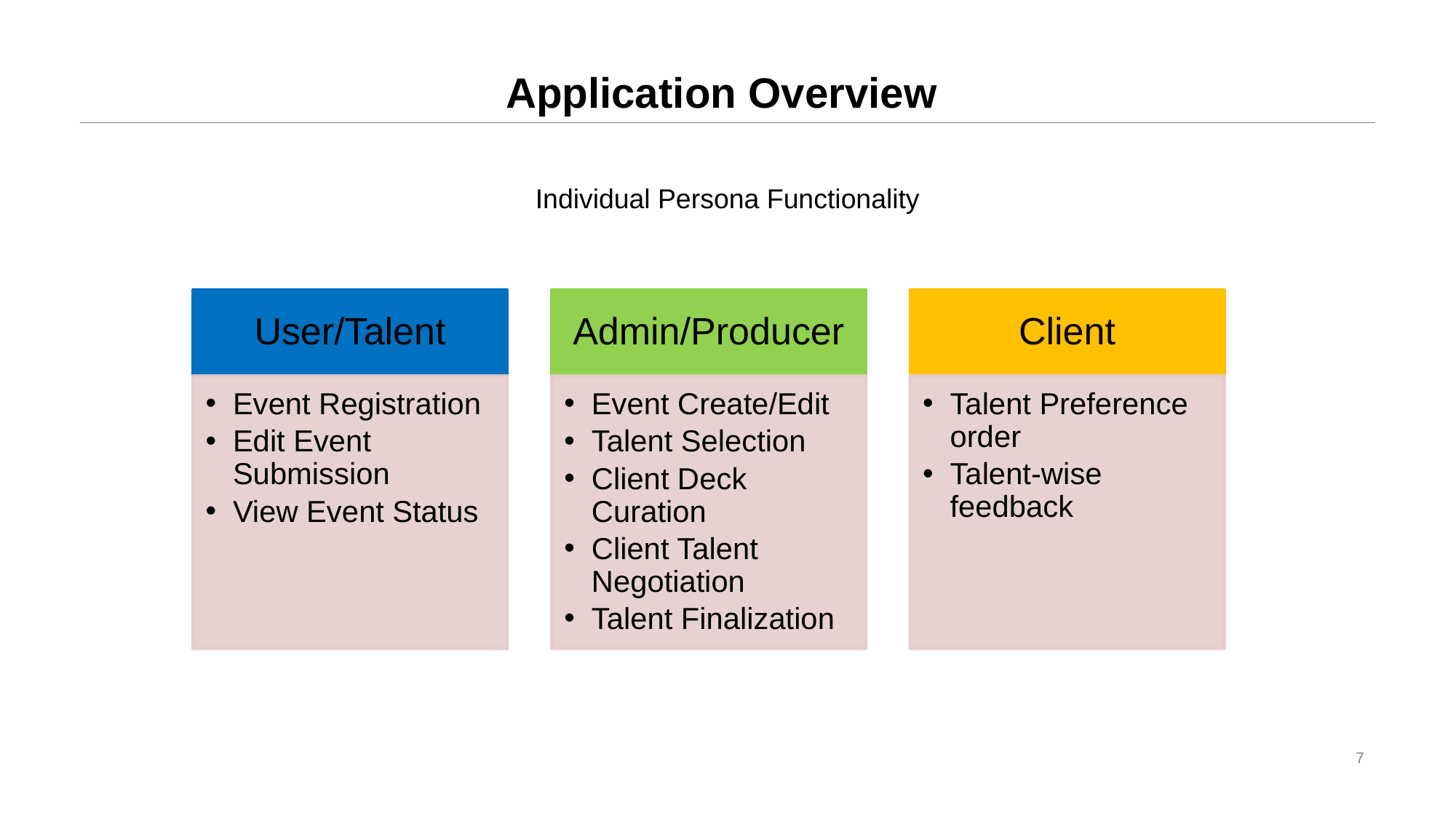

# Application Overview
Individual Persona Functionality
User/Talent
Event Registration
Edit Event Submission
View Event Status
Admin/Producer
Event Create/Edit
Talent Selection
Client Deck Curation
Client Talent Negotiation
Talent Finalization
Client
Talent Preference order
Talent-wise feedback
7